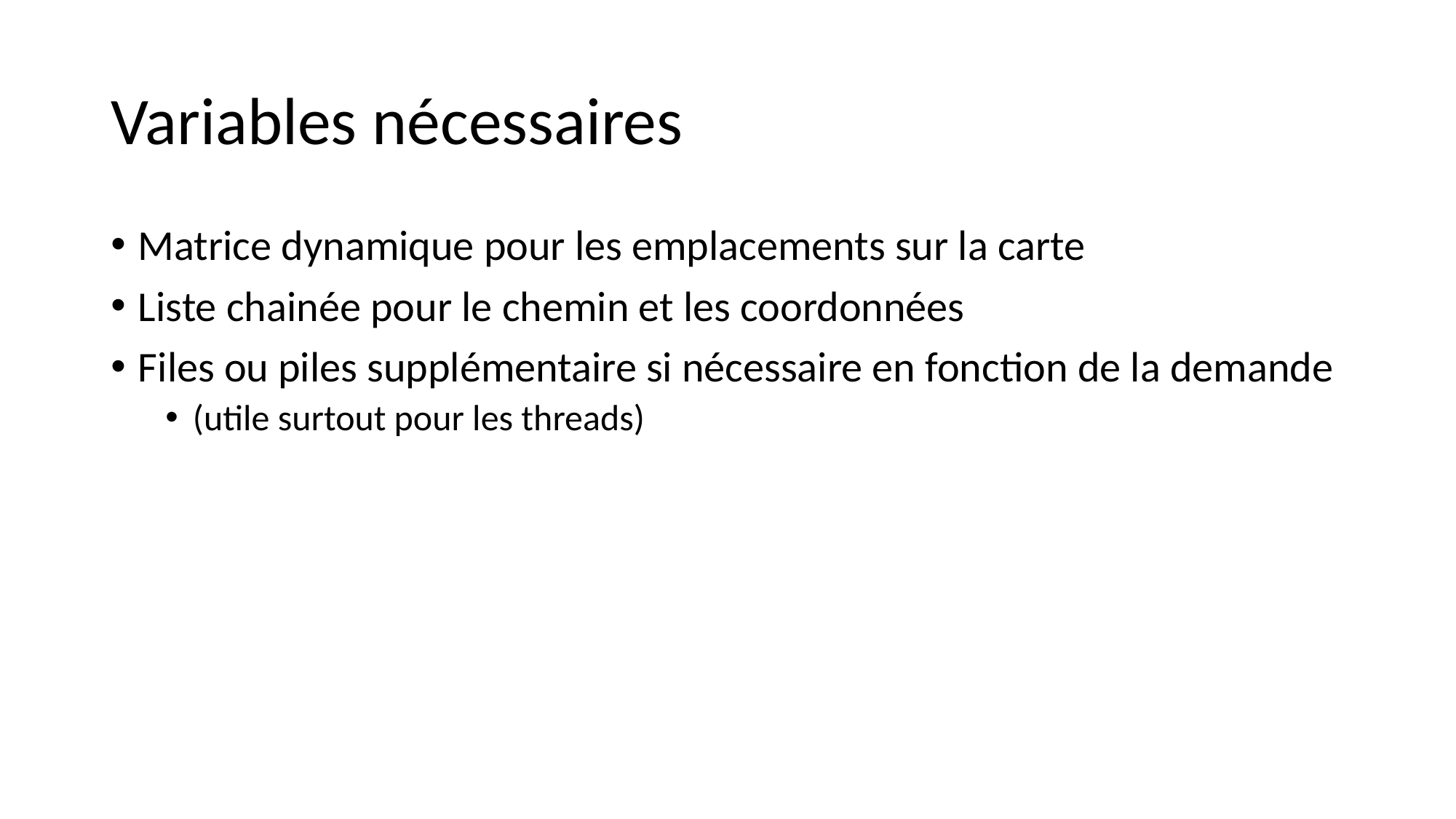

# Variables nécessaires
Matrice dynamique pour les emplacements sur la carte
Liste chainée pour le chemin et les coordonnées
Files ou piles supplémentaire si nécessaire en fonction de la demande
(utile surtout pour les threads)